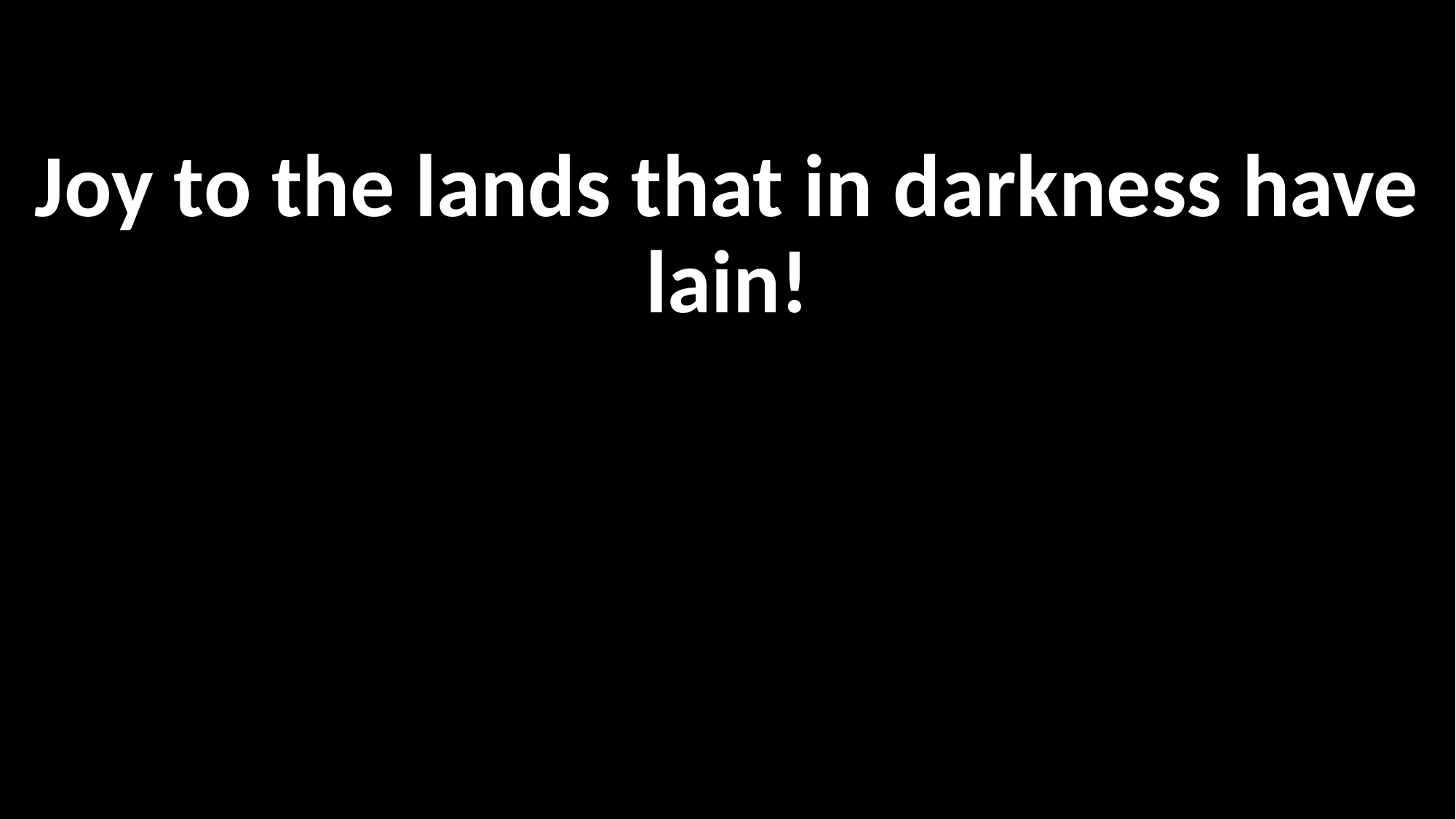

Joy to the lands that in darkness have lain!